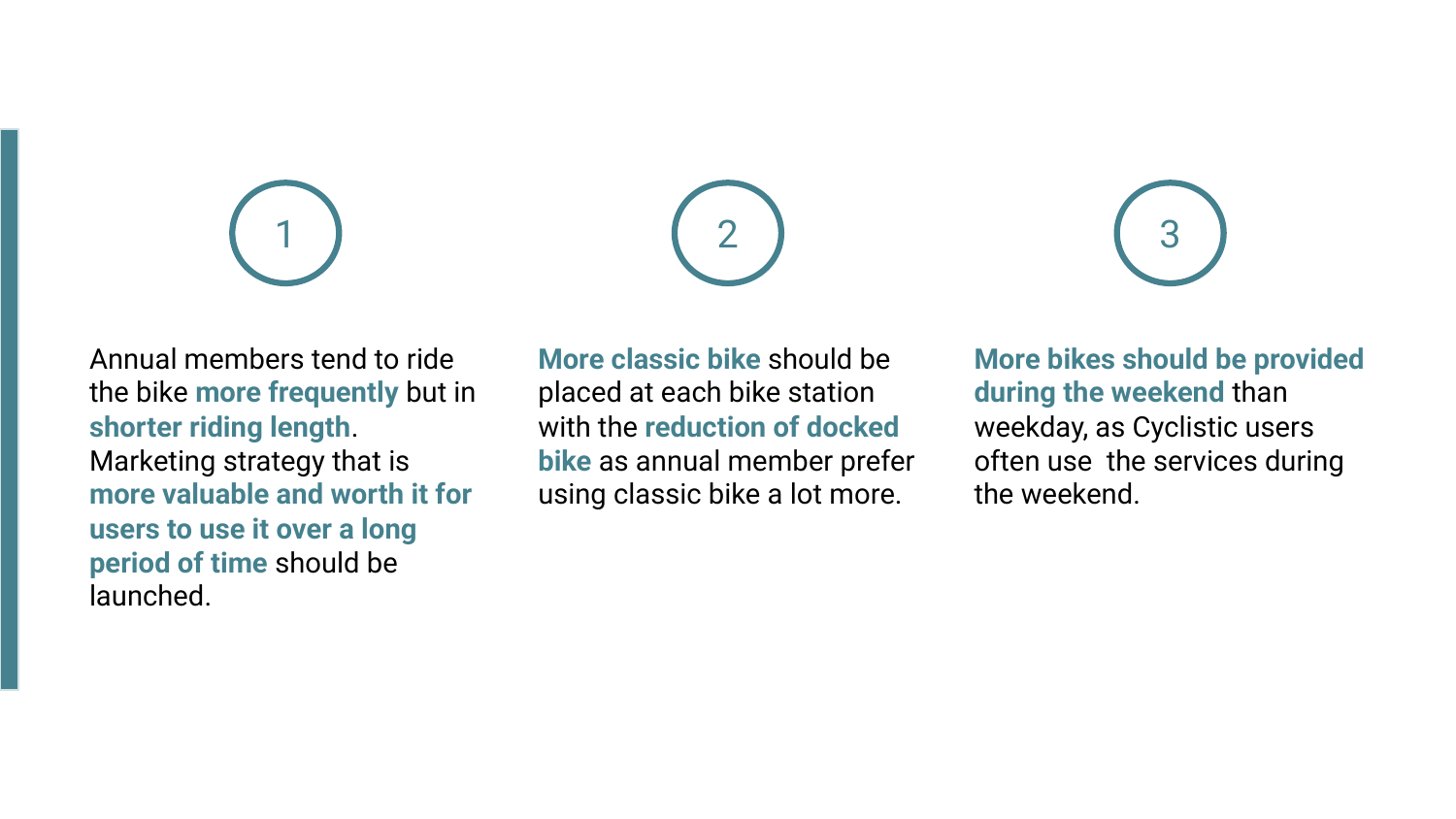

1
2
3
Annual members tend to ride the bike more frequently but in shorter riding length. Marketing strategy that is more valuable and worth it for users to use it over a long period of time should be launched.
More classic bike should be placed at each bike station with the reduction of docked bike as annual member prefer using classic bike a lot more.
More bikes should be provided during the weekend than weekday, as Cyclistic users often use  the services during the weekend.